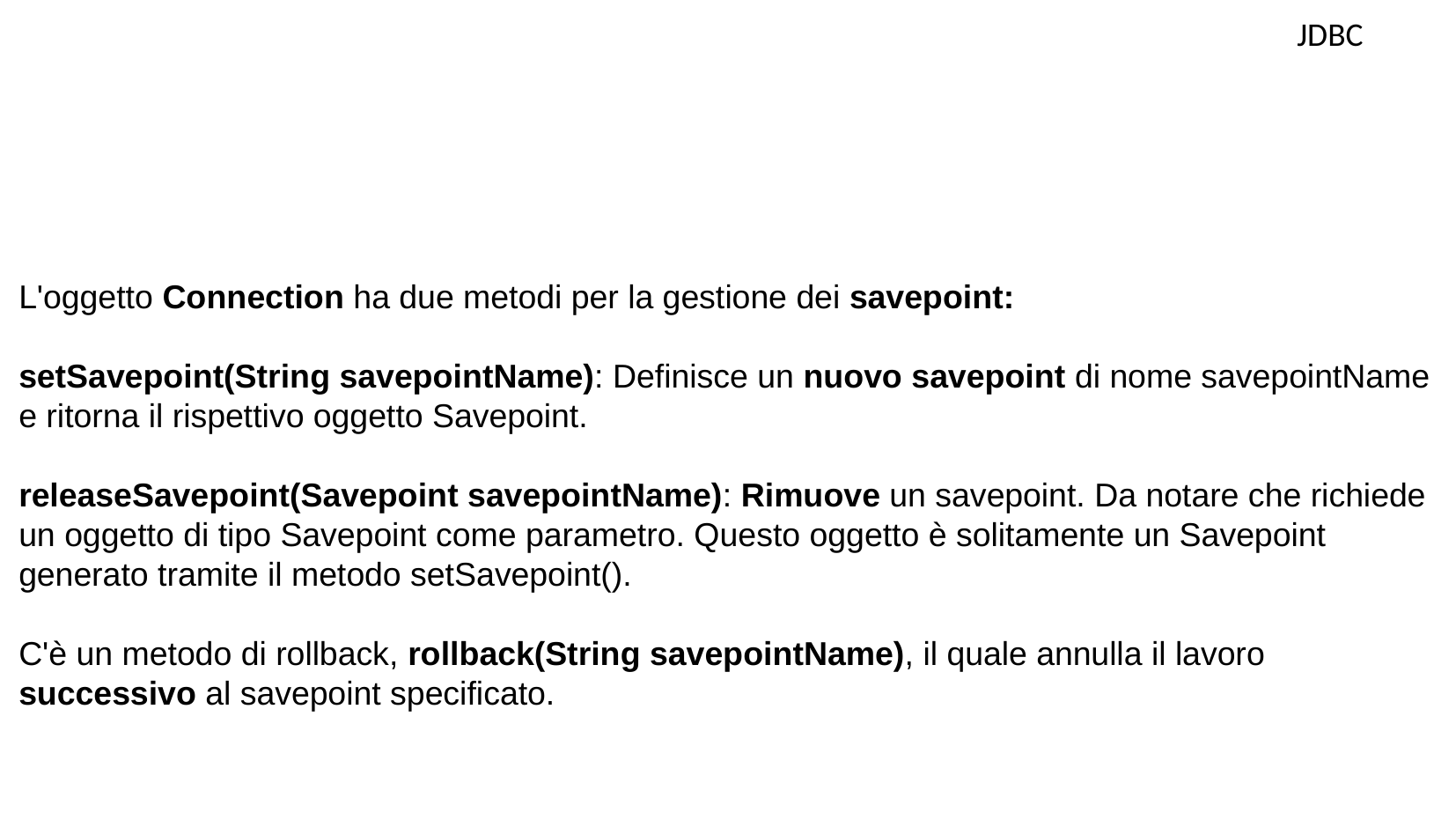

JDBC
L'oggetto Connection ha due metodi per la gestione dei savepoint:

setSavepoint(String savepointName): Definisce un nuovo savepoint di nome savepointName e ritorna il rispettivo oggetto Savepoint.

releaseSavepoint(Savepoint savepointName): Rimuove un savepoint. Da notare che richiede un oggetto di tipo Savepoint come parametro. Questo oggetto è solitamente un Savepoint generato tramite il metodo setSavepoint().

C'è un metodo di rollback, rollback(String savepointName), il quale annulla il lavoro successivo al savepoint specificato.